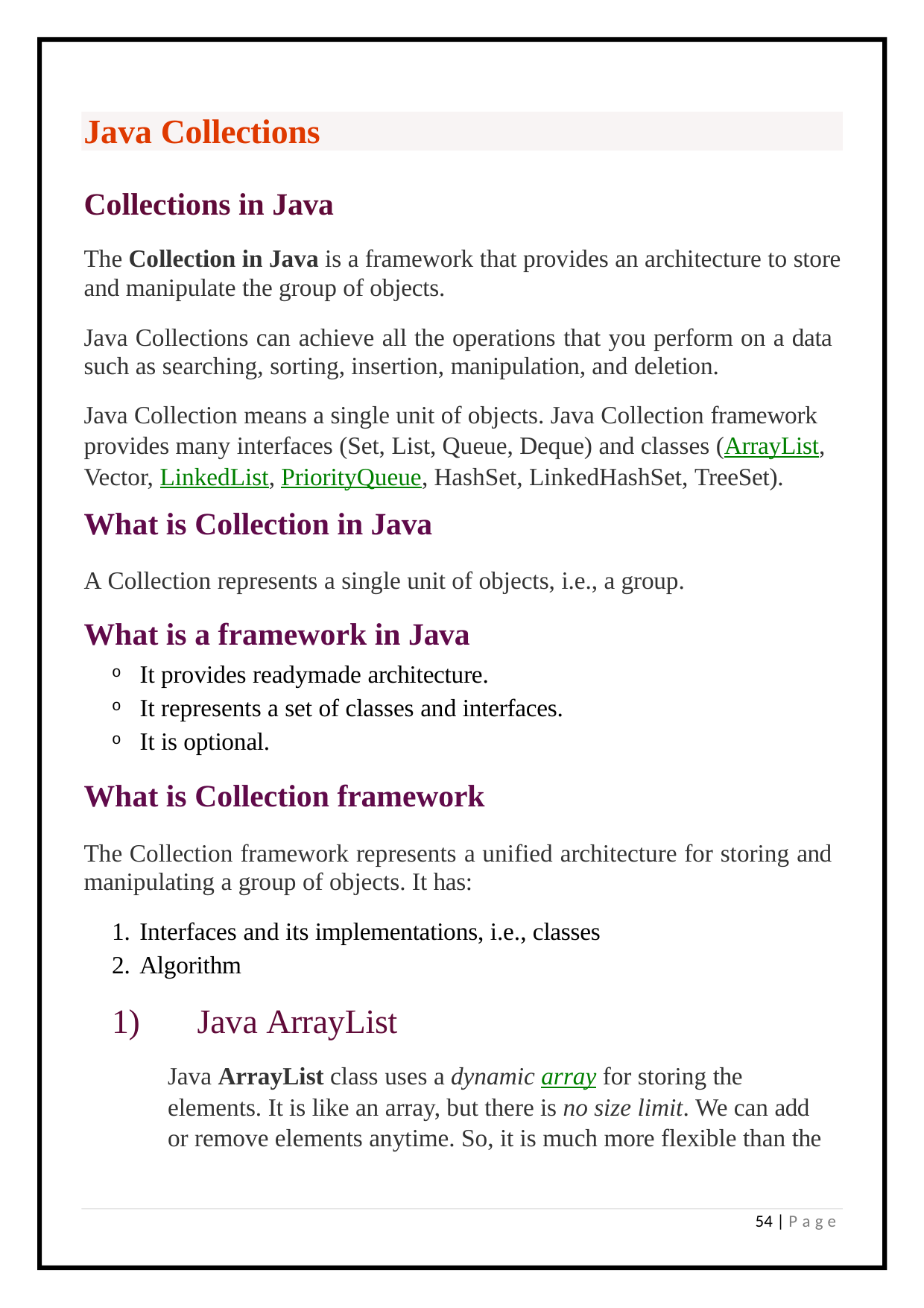

Java Collections
Collections in Java
The Collection in Java is a framework that provides an architecture to store and manipulate the group of objects.
Java Collections can achieve all the operations that you perform on a data such as searching, sorting, insertion, manipulation, and deletion.
Java Collection means a single unit of objects. Java Collection framework provides many interfaces (Set, List, Queue, Deque) and classes (ArrayList, Vector, LinkedList, PriorityQueue, HashSet, LinkedHashSet, TreeSet).
What is Collection in Java
A Collection represents a single unit of objects, i.e., a group.
What is a framework in Java
It provides readymade architecture.
It represents a set of classes and interfaces.
It is optional.
What is Collection framework
The Collection framework represents a unified architecture for storing and manipulating a group of objects. It has:
Interfaces and its implementations, i.e., classes
Algorithm
1)	Java ArrayList
Java ArrayList class uses a dynamic array for storing the elements. It is like an array, but there is no size limit. We can add or remove elements anytime. So, it is much more flexible than the
54 | P a g e